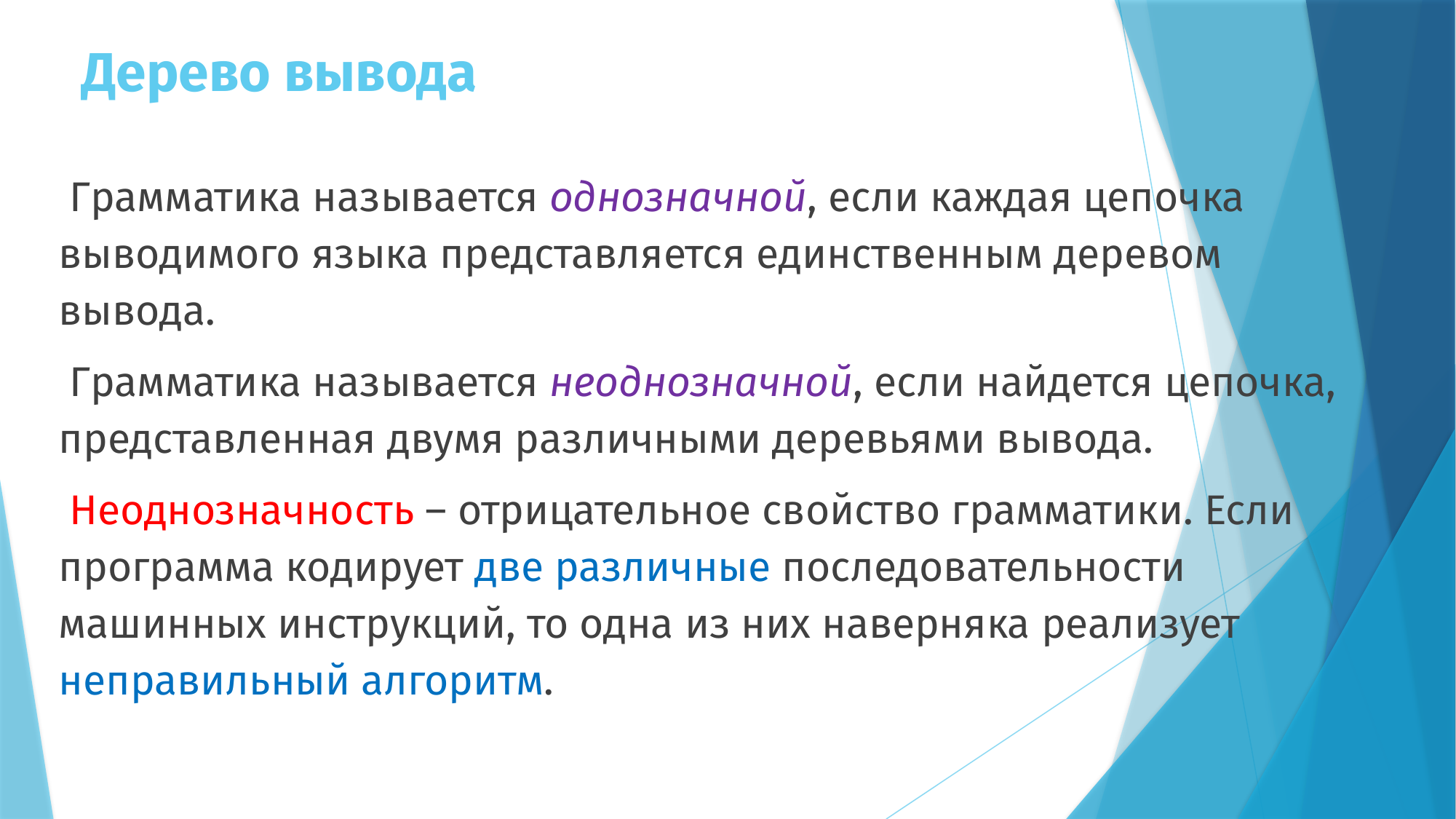

# Дерево вывода
 Грамматика называется однозначной, если каждая цепочка выводимого языка представляется единственным деревом вывода.
 Грамматика называется неоднозначной, если найдется цепочка, представленная двумя различными деревьями вывода.
 Неоднозначность – отрицательное свойство грамматики. Если программа кодирует две различные последовательности машинных инструкций, то одна из них наверняка реализует неправильный алгоритм.